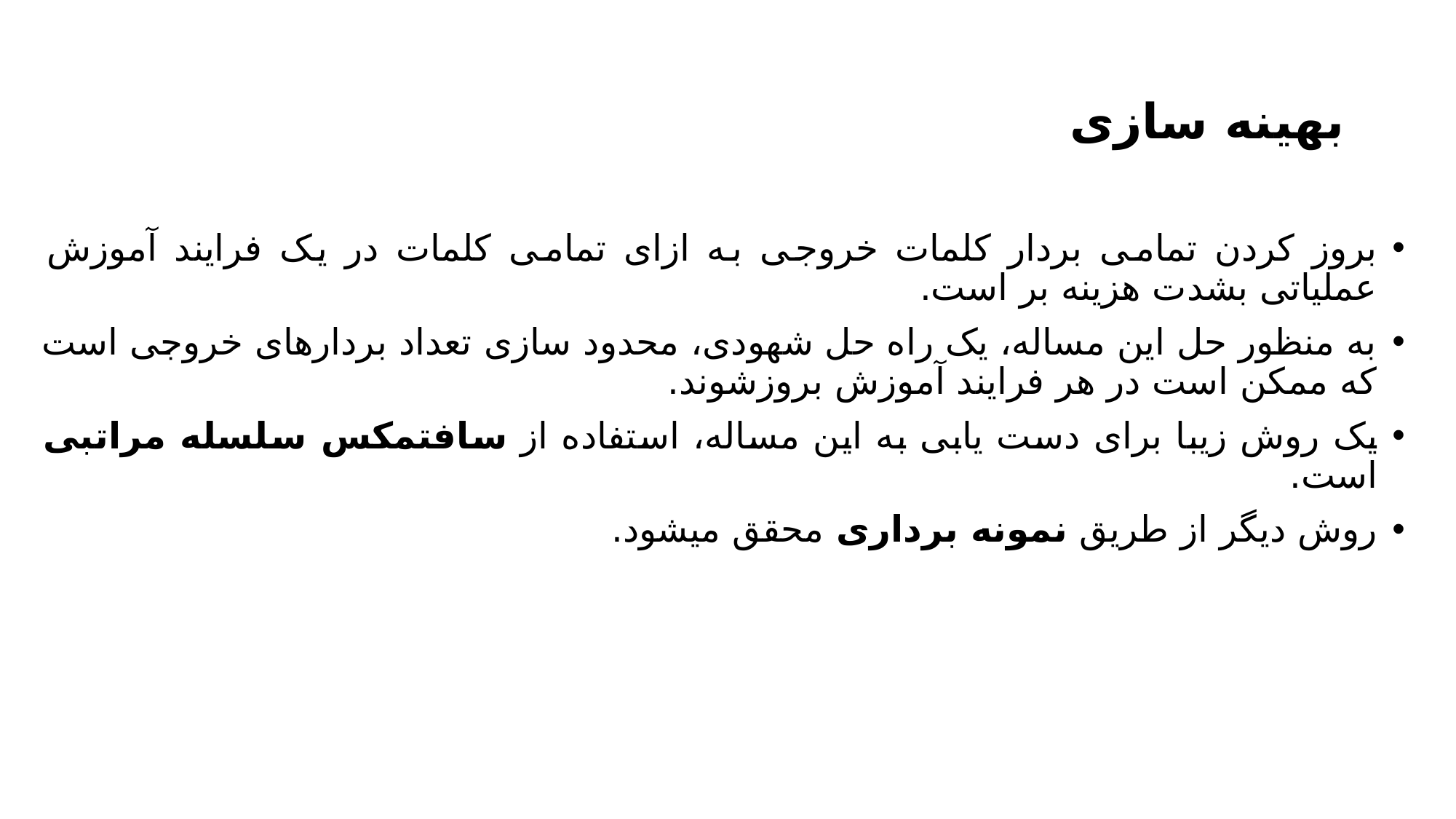

# بهینه سازی
بروز کردن تمامی بردار کلمات خروجی به ازای تمامی کلمات در یک فرایند آموزش عملیاتی بشدت هزینه بر است.
به منظور حل این مساله، یک راه حل شهودی، محدود سازی تعداد بردارهای خروجی است که ممکن است در هر فرایند آموزش بروزشوند.
یک روش زیبا برای دست یابی به این مساله، استفاده از سافتمکس سلسله مراتبی است.
روش دیگر از طریق نمونه برداری محقق میشود.